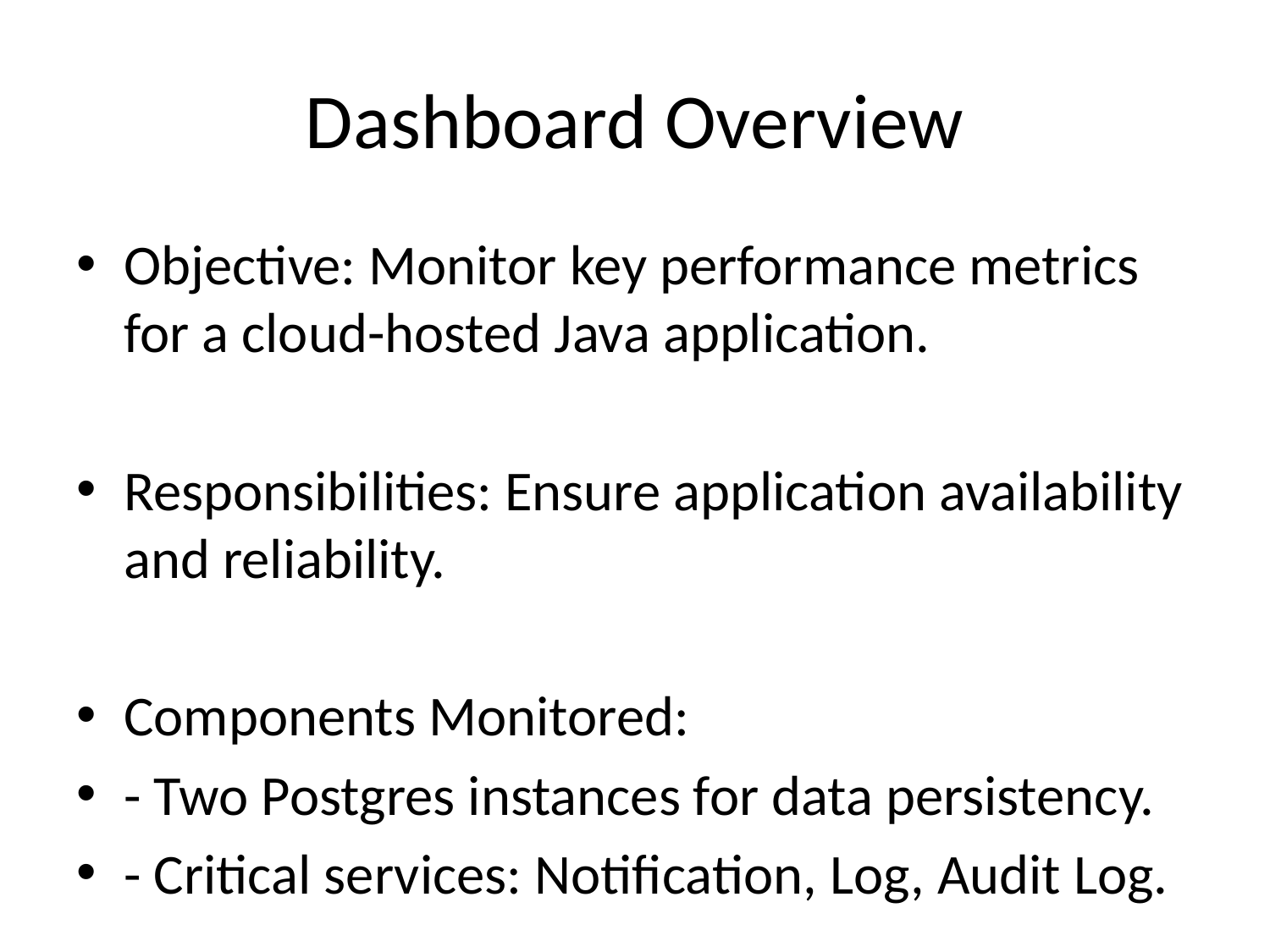

# Dashboard Overview
Objective: Monitor key performance metrics for a cloud-hosted Java application.

Responsibilities: Ensure application availability and reliability.

Components Monitored:
- Two Postgres instances for data persistency.
- Critical services: Notification, Log, Audit Log.